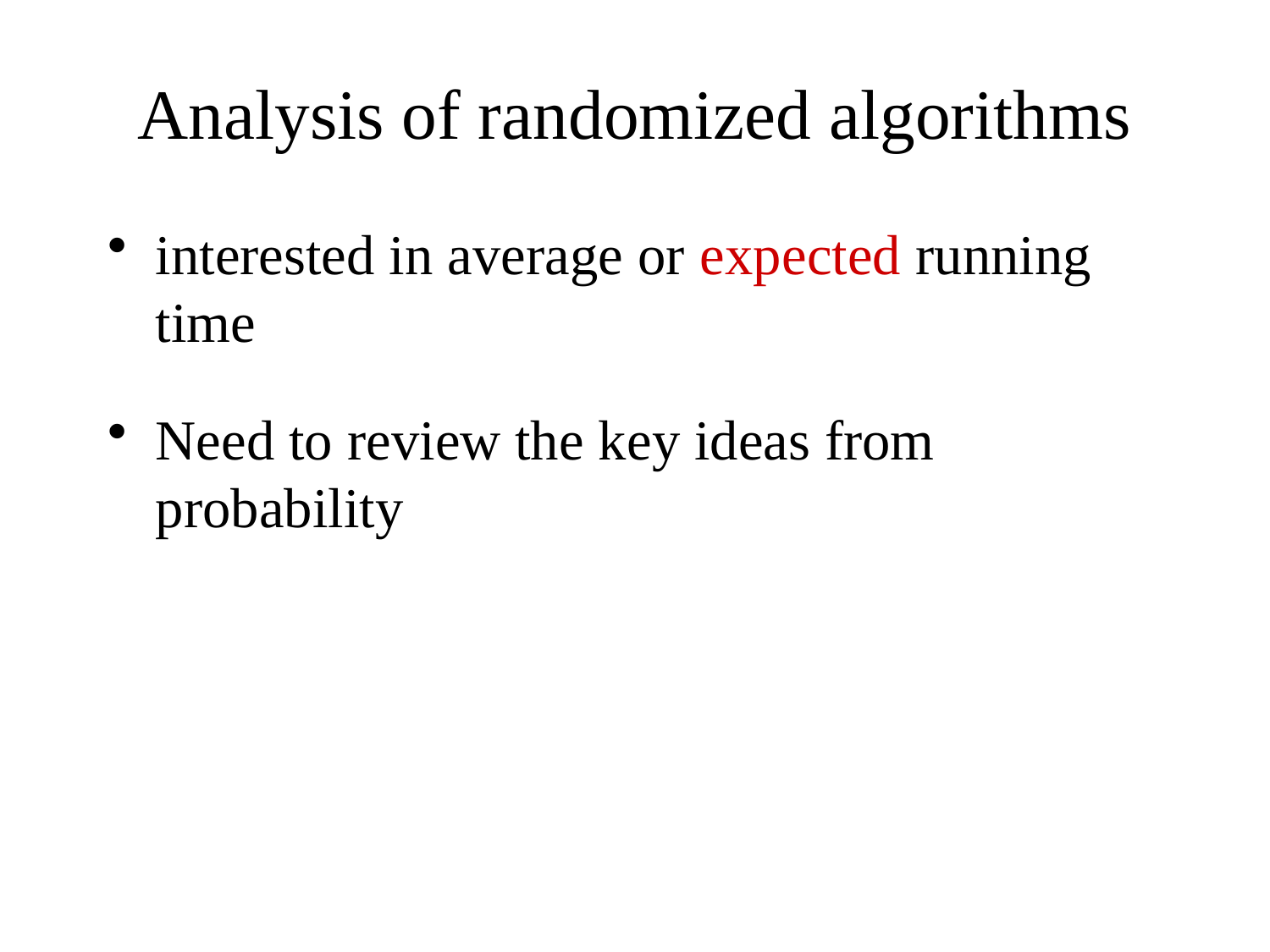

# Analysis of randomized algorithms
interested in average or expected running time

Need to review the key ideas from probability
27